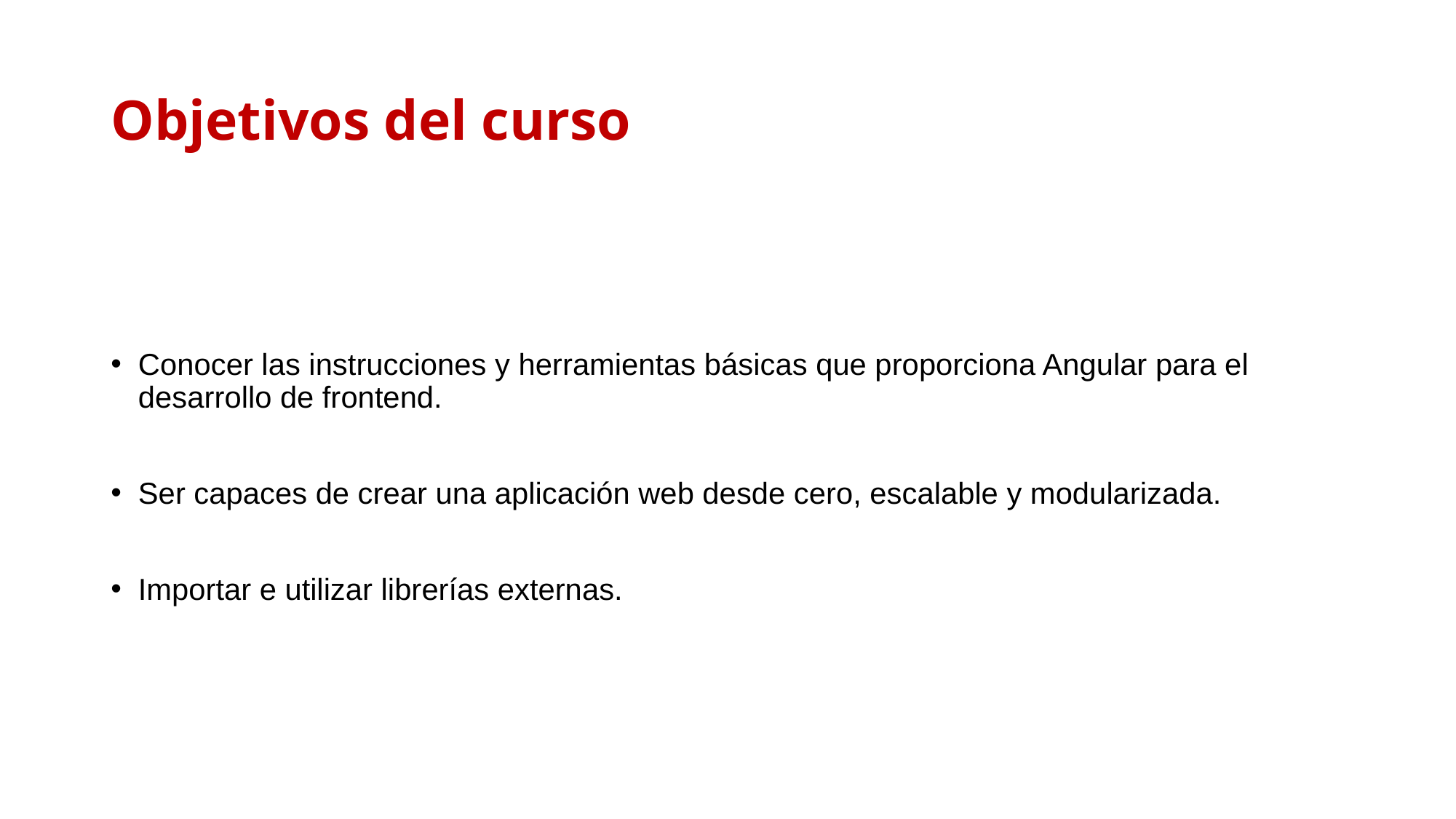

# Objetivos del curso
Conocer las instrucciones y herramientas básicas que proporciona Angular para el desarrollo de frontend.

Ser capaces de crear una aplicación web desde cero, escalable y modularizada.

Importar e utilizar librerías externas.